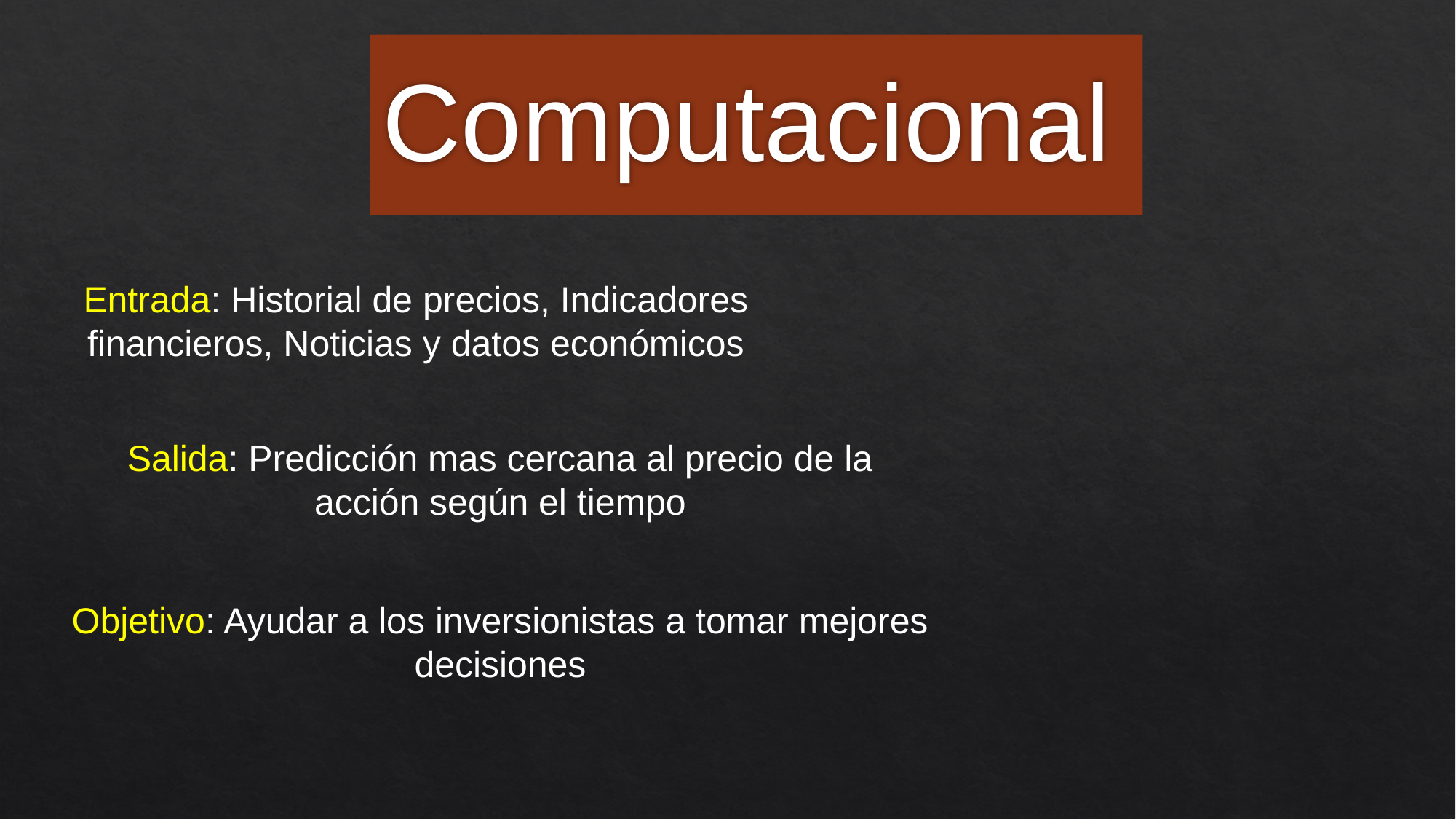

Computacional
Entrada: Historial de precios, Indicadores financieros, Noticias y datos económicos

Salida: Predicción mas cercana al precio de la acción según el tiempo
Objetivo: Ayudar a los inversionistas a tomar mejores decisiones